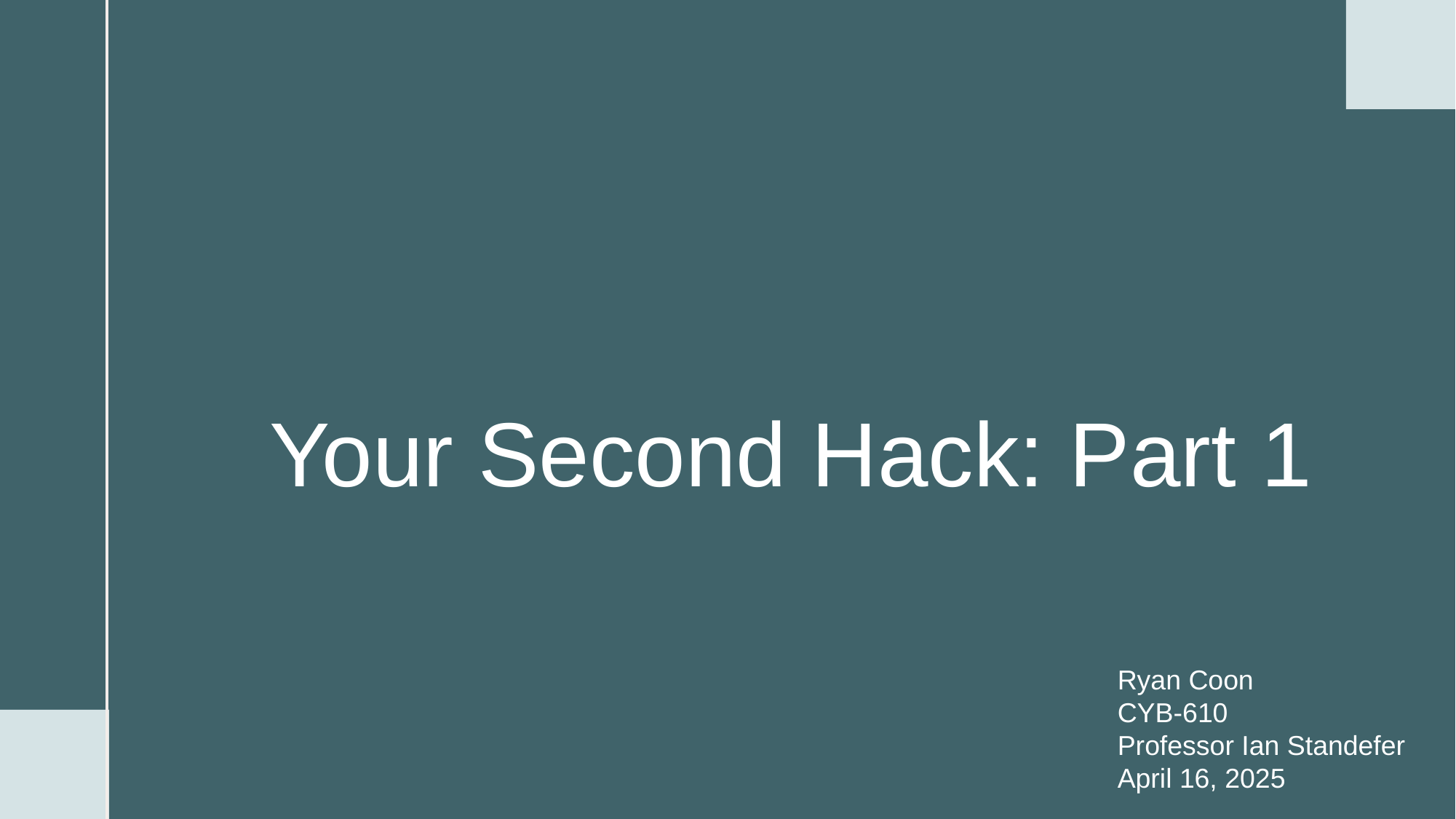

# Your Second Hack: Part 1
Ryan Coon
CYB-610
Professor Ian Standefer
April 16, 2025